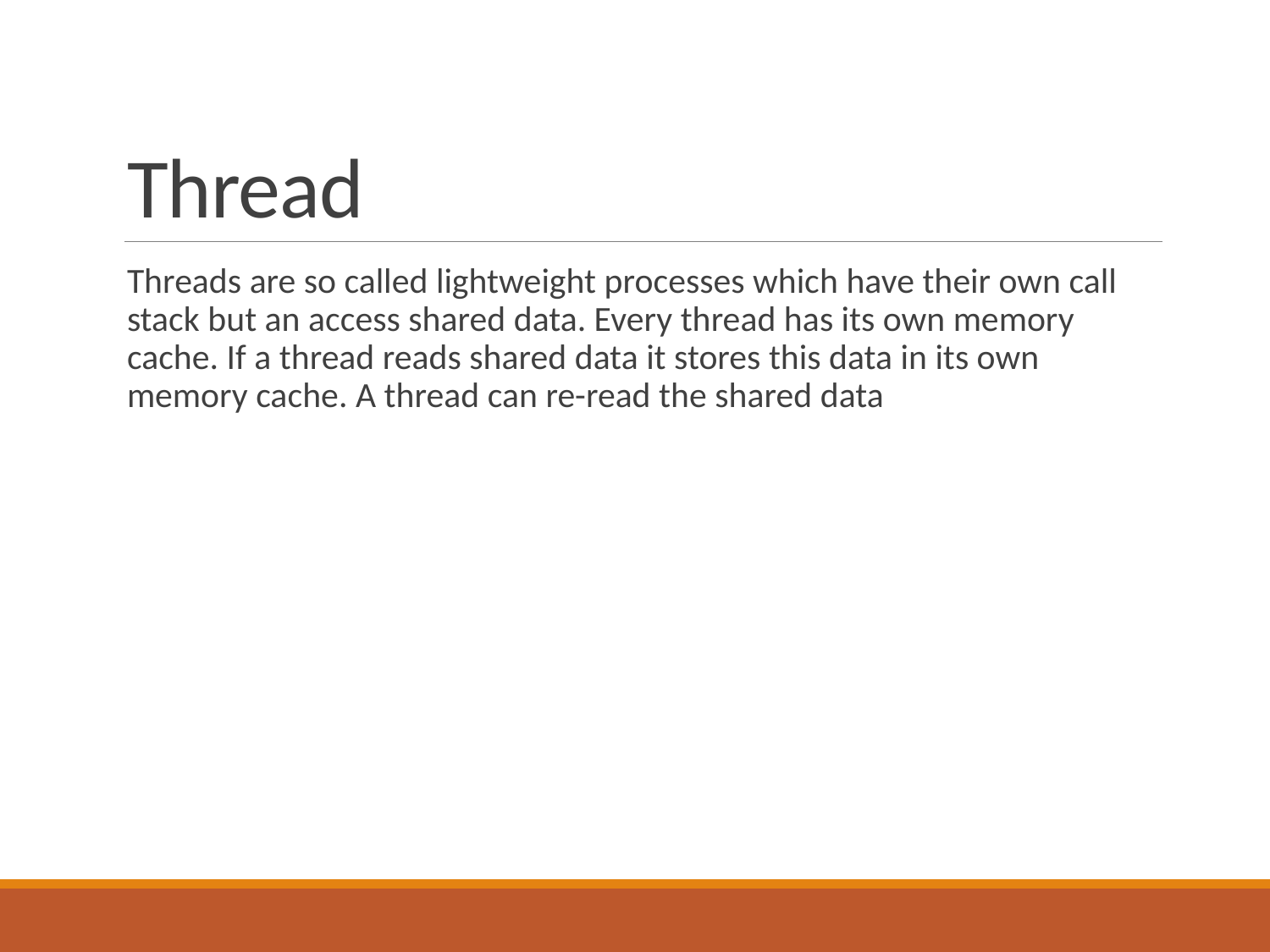

# Thread
Threads are so called lightweight processes which have their own call stack but an access shared data. Every thread has its own memory cache. If a thread reads shared data it stores this data in its own memory cache. A thread can re-read the shared data